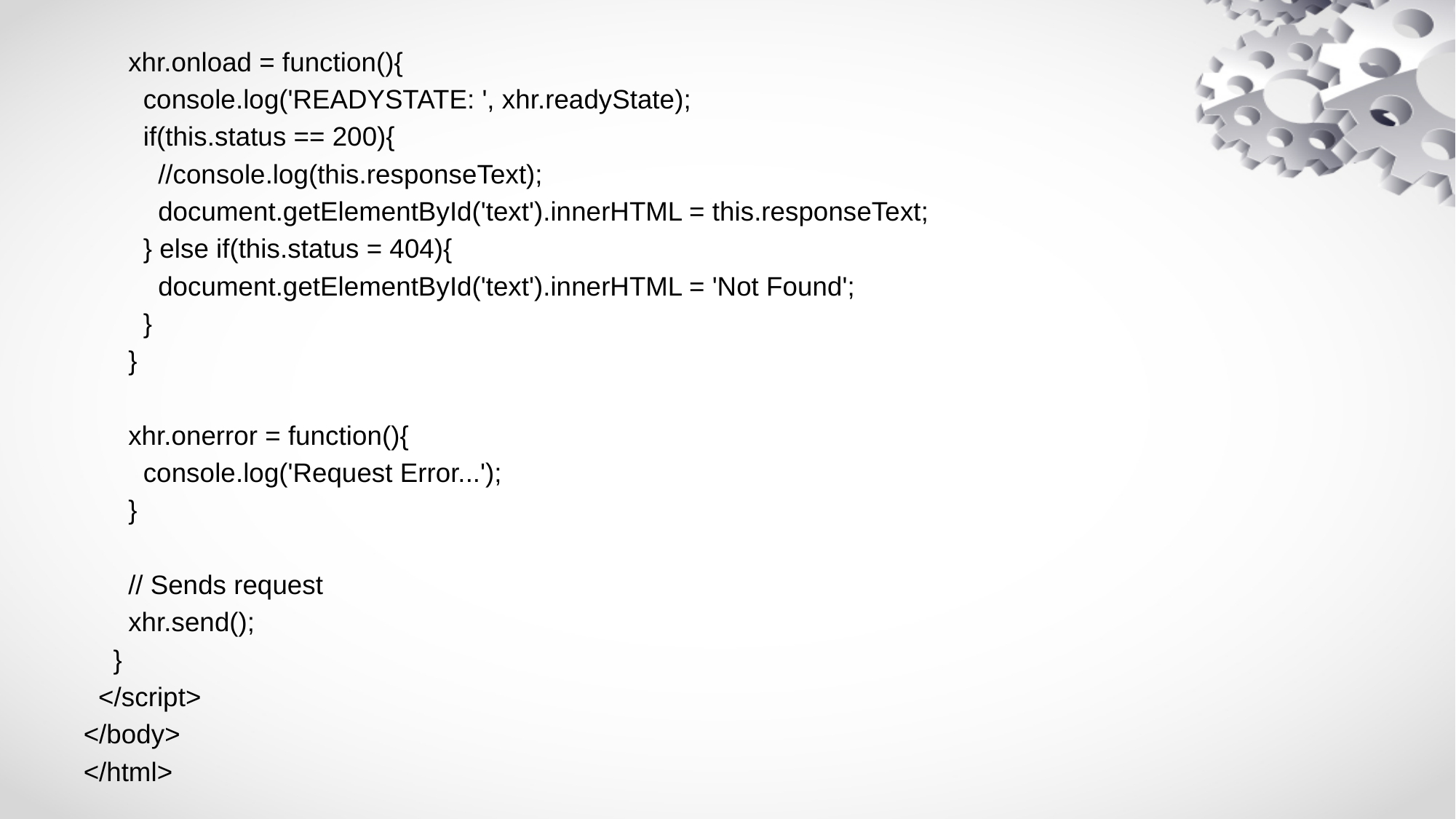

xhr.onload = function(){
        console.log('READYSTATE: ', xhr.readyState);
        if(this.status == 200){
          //console.log(this.responseText);
          document.getElementById('text').innerHTML = this.responseText;
        } else if(this.status = 404){
          document.getElementById('text').innerHTML = 'Not Found';
        }
      }

      xhr.onerror = function(){
        console.log('Request Error...');
      }

      // Sends request
      xhr.send();
    }
  </script>
</body>
</html>